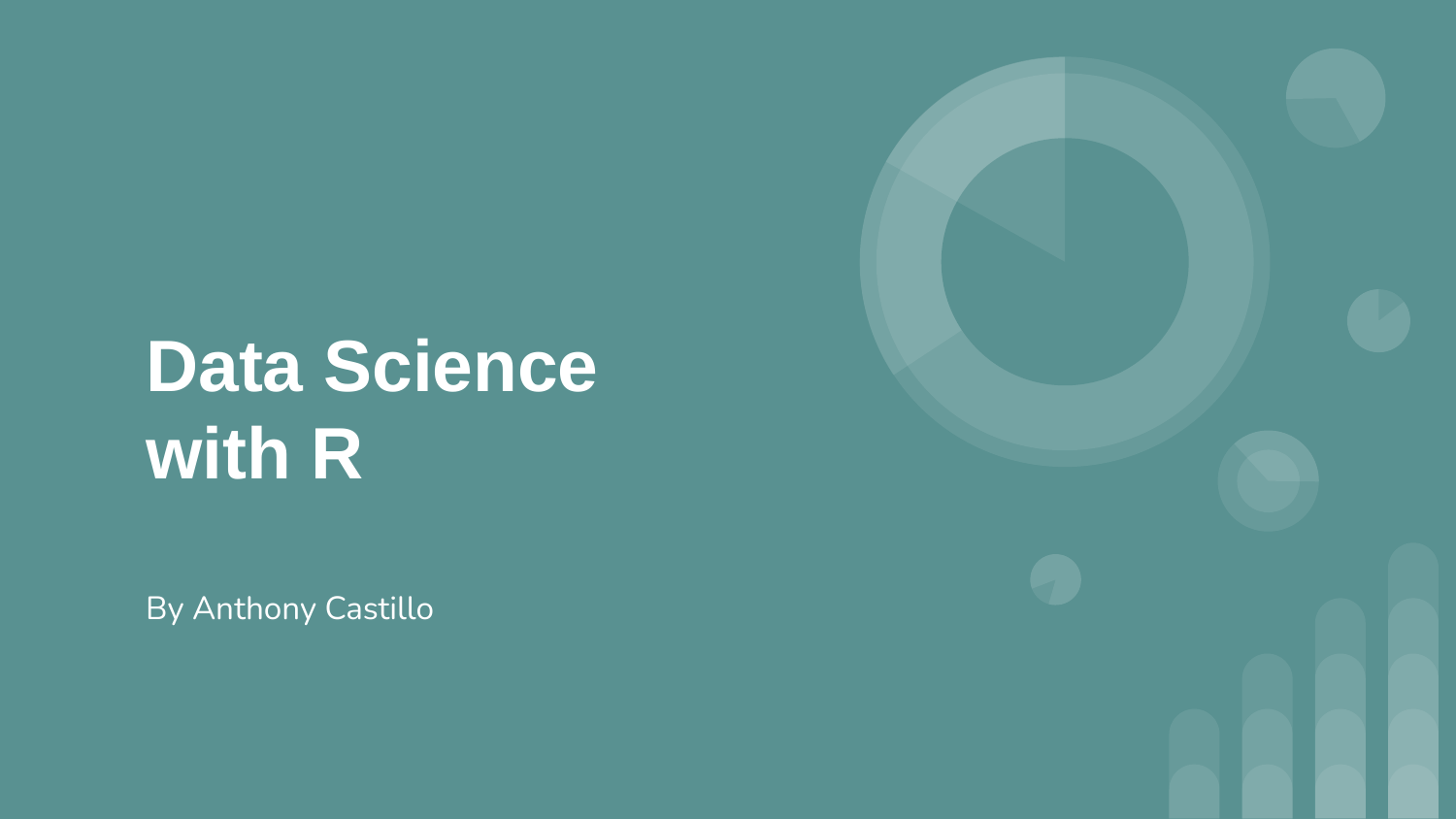

# Data Science
with R
By Anthony Castillo